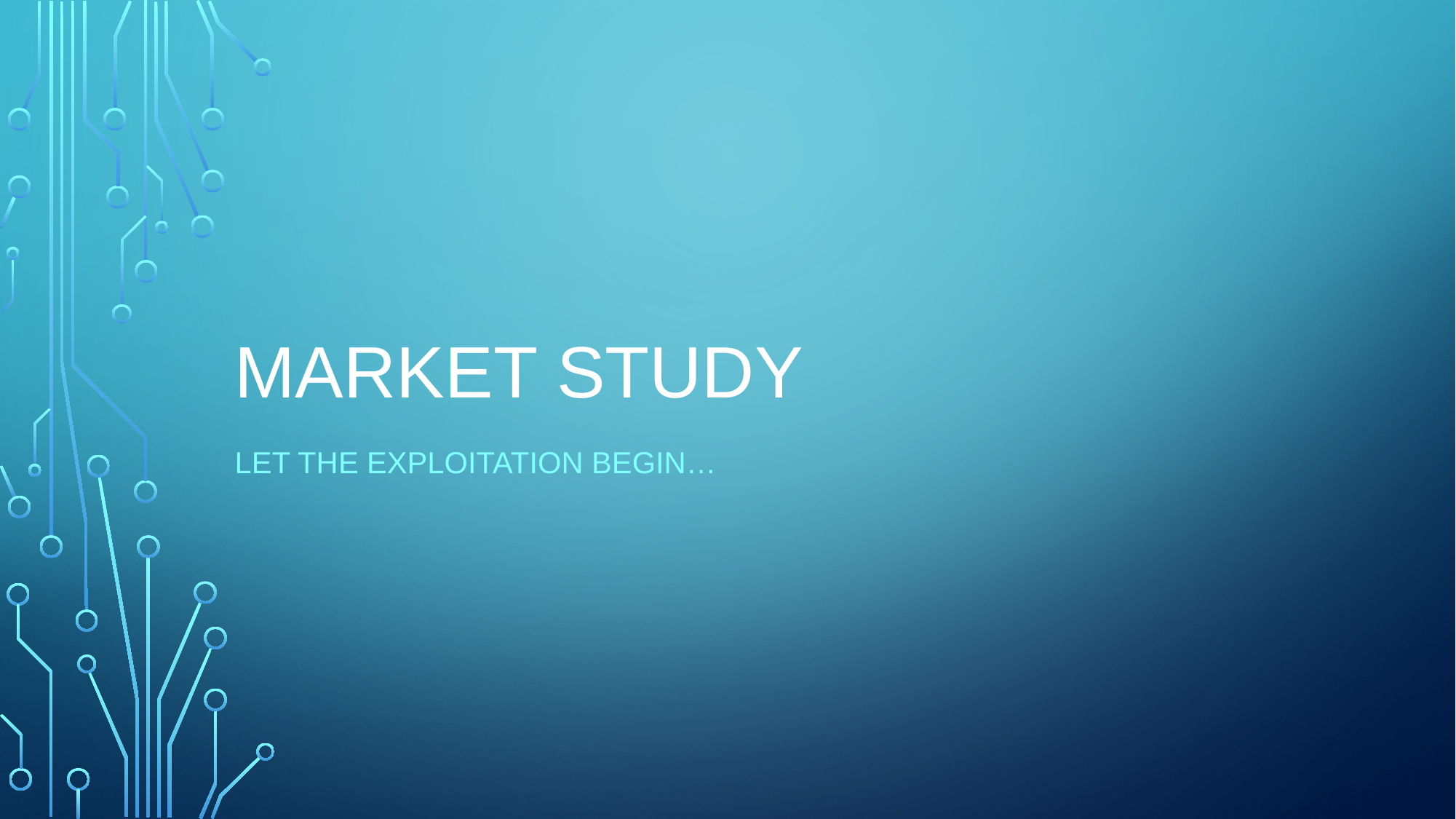

# Market Study
Let the exploitation begin…